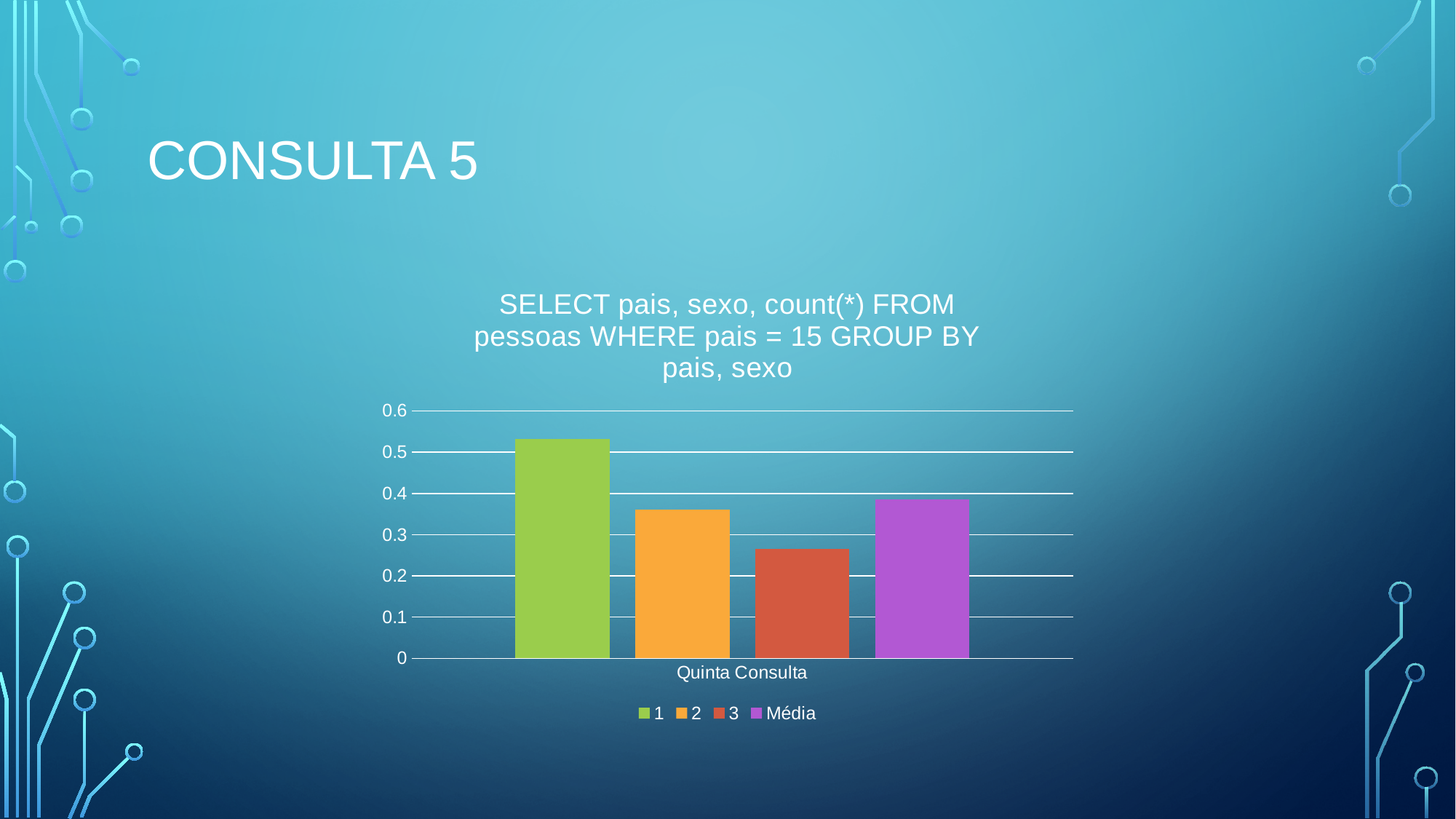

# Consulta 5

### Chart: SELECT pais, sexo, count(*) FROM pessoas WHERE pais = 15 GROUP BY pais, sexo

| Category | 1 | 2 | 3 | Média |
|---|---|---|---|---|
| Quinta Consulta | 0.532 | 0.36 | 0.265 | 0.38566666666666666 |